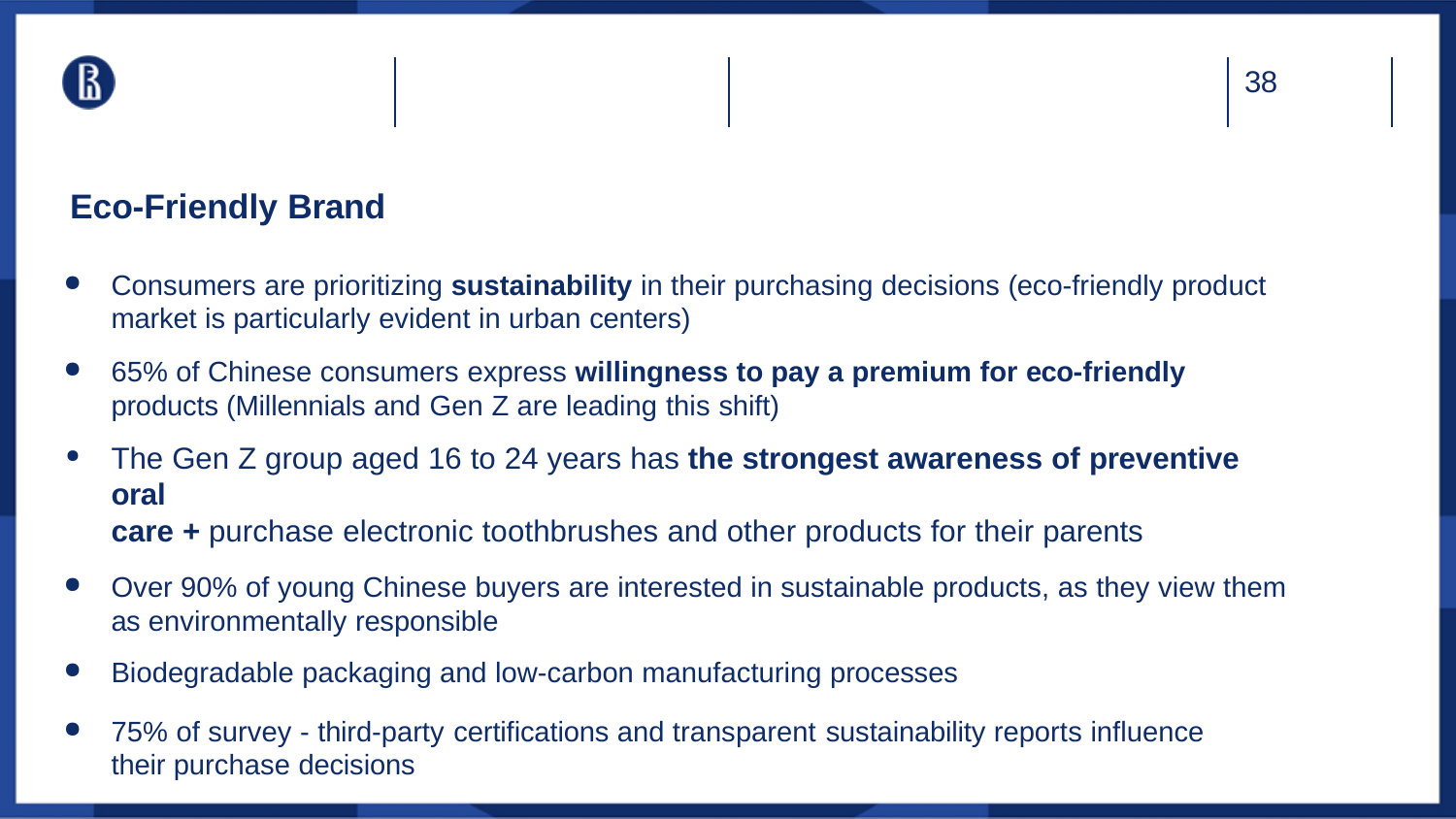

38
# Eco-Friendly Brand
Consumers are prioritizing sustainability in their purchasing decisions (eco-friendly product market is particularly evident in urban centers)
65% of Chinese consumers express willingness to pay a premium for eco-friendly products (Millennials and Gen Z are leading this shift)
The Gen Z group aged 16 to 24 years has the strongest awareness of preventive oral
care + purchase electronic toothbrushes and other products for their parents
Over 90% of young Chinese buyers are interested in sustainable products, as they view them as environmentally responsible
Biodegradable packaging and low-carbon manufacturing processes
75% of survey - third-party certifications and transparent sustainability reports influence their purchase decisions